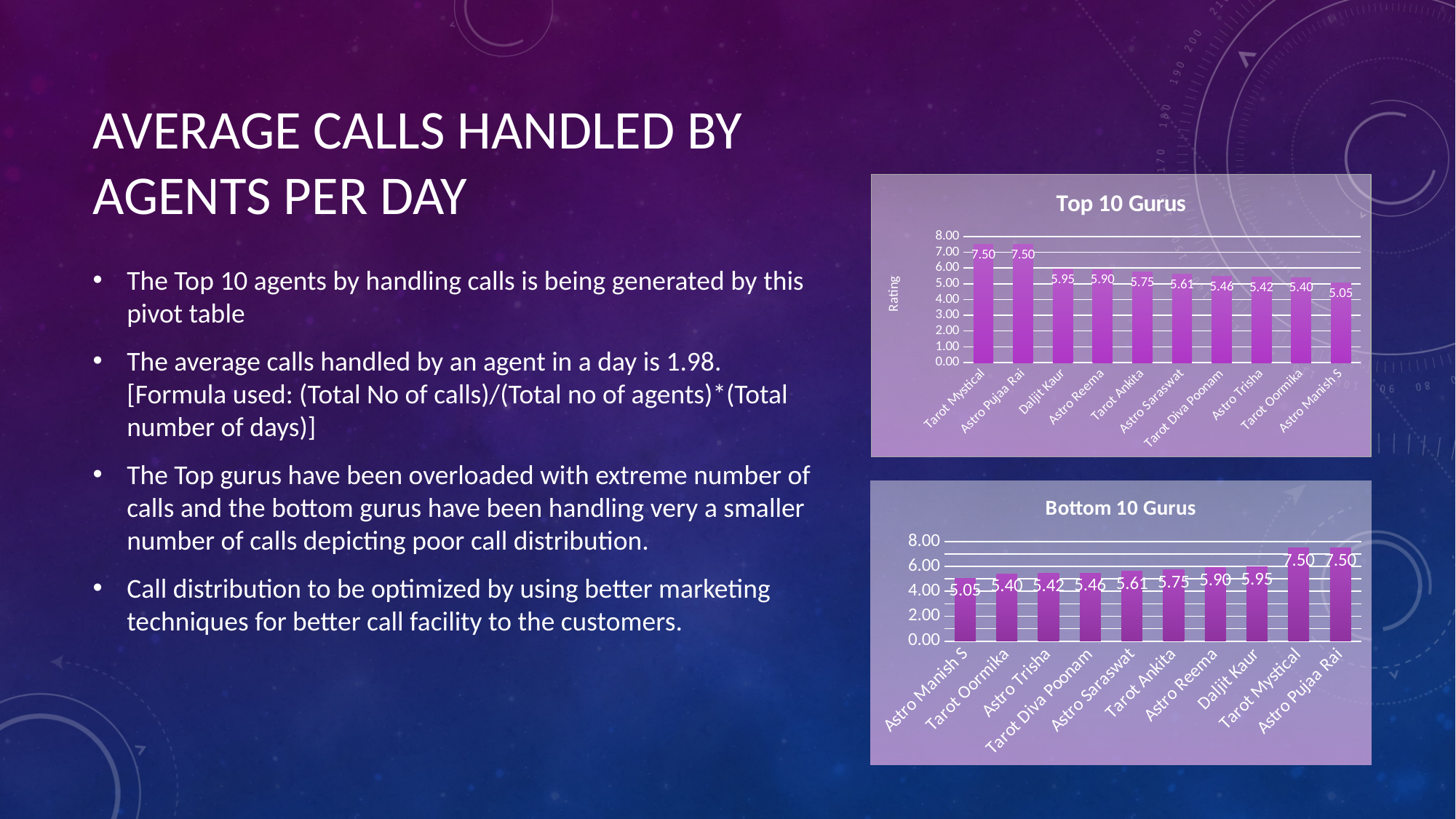

# Average calls handled by agents per day

### Chart: Top 10 Gurus

| Category | Total |
|---|---|
| Tarot Mystical | 7.5 |
| Astro Pujaa Rai | 7.5 |
| Daljit Kaur | 5.945945945945946 |
| Astro Reema | 5.9 |
| Tarot Ankita | 5.75 |
| Astro Saraswat | 5.611111111111111 |
| Tarot Diva Poonam | 5.462686567164179 |
| Astro Trisha | 5.424324324324324 |
| Tarot Oormika | 5.4 |
| Astro Manish S | 5.048780487804878 |
The Top 10 agents by handling calls is being generated by this pivot table
The average calls handled by an agent in a day is 1.98. [Formula used: (Total No of calls)/(Total no of agents)*(Total number of days)]
The Top gurus have been overloaded with extreme number of calls and the bottom gurus have been handling very a smaller number of calls depicting poor call distribution.
Call distribution to be optimized by using better marketing techniques for better call facility to the customers.

### Chart: Bottom 10 Gurus

| Category | Total |
|---|---|
| Astro Manish S | 5.048780487804878 |
| Tarot Oormika | 5.4 |
| Astro Trisha | 5.424324324324324 |
| Tarot Diva Poonam | 5.462686567164179 |
| Astro Saraswat | 5.611111111111111 |
| Tarot Ankita | 5.75 |
| Astro Reema | 5.9 |
| Daljit Kaur | 5.945945945945946 |
| Tarot Mystical | 7.5 |
| Astro Pujaa Rai | 7.5 |